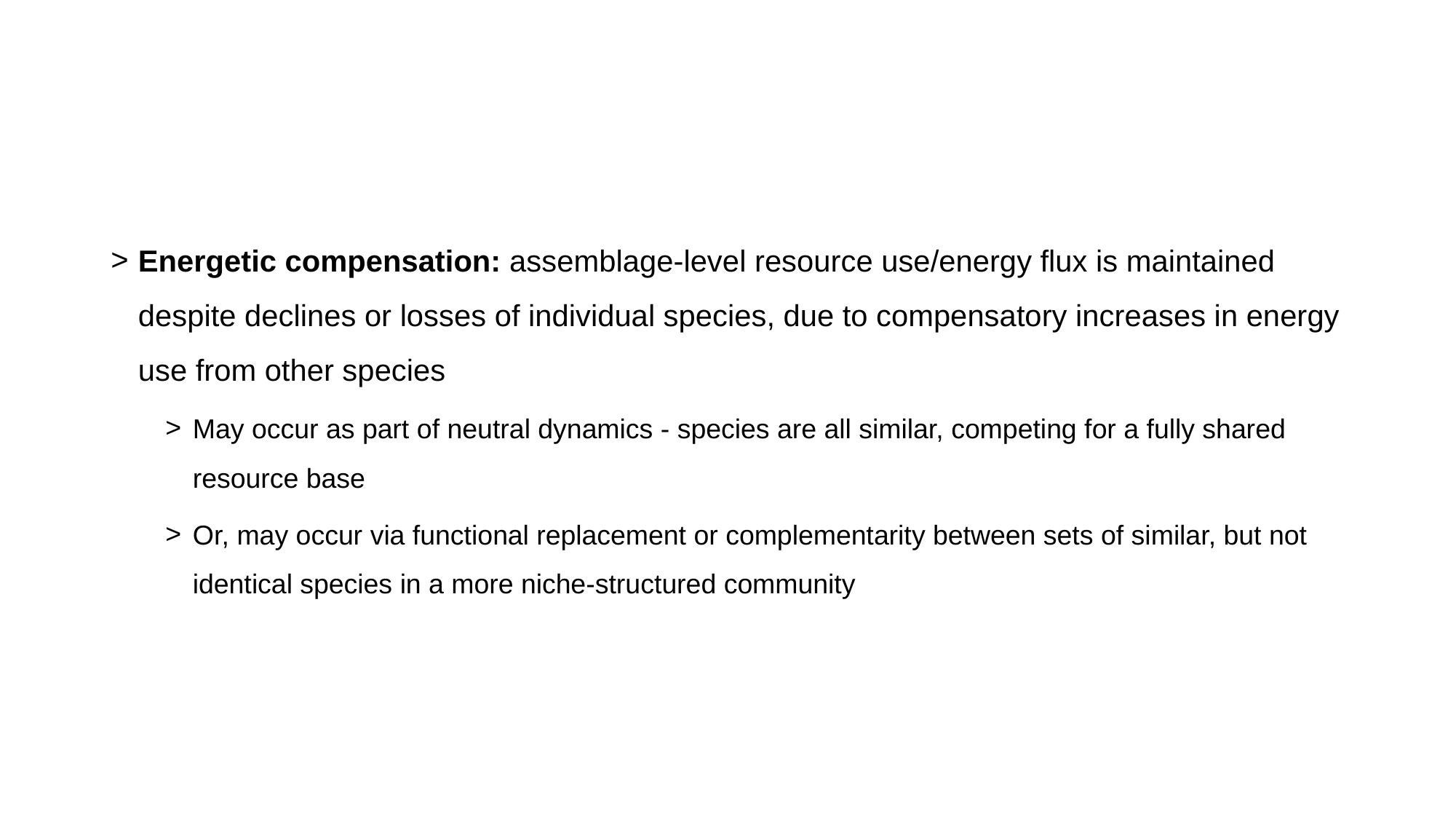

Energetic compensation: assemblage-level resource use/energy flux is maintained despite declines or losses of individual species, due to compensatory increases in energy use from other species
May occur as part of neutral dynamics - species are all similar, competing for a fully shared resource base
Or, may occur via functional replacement or complementarity between sets of similar, but not identical species in a more niche-structured community